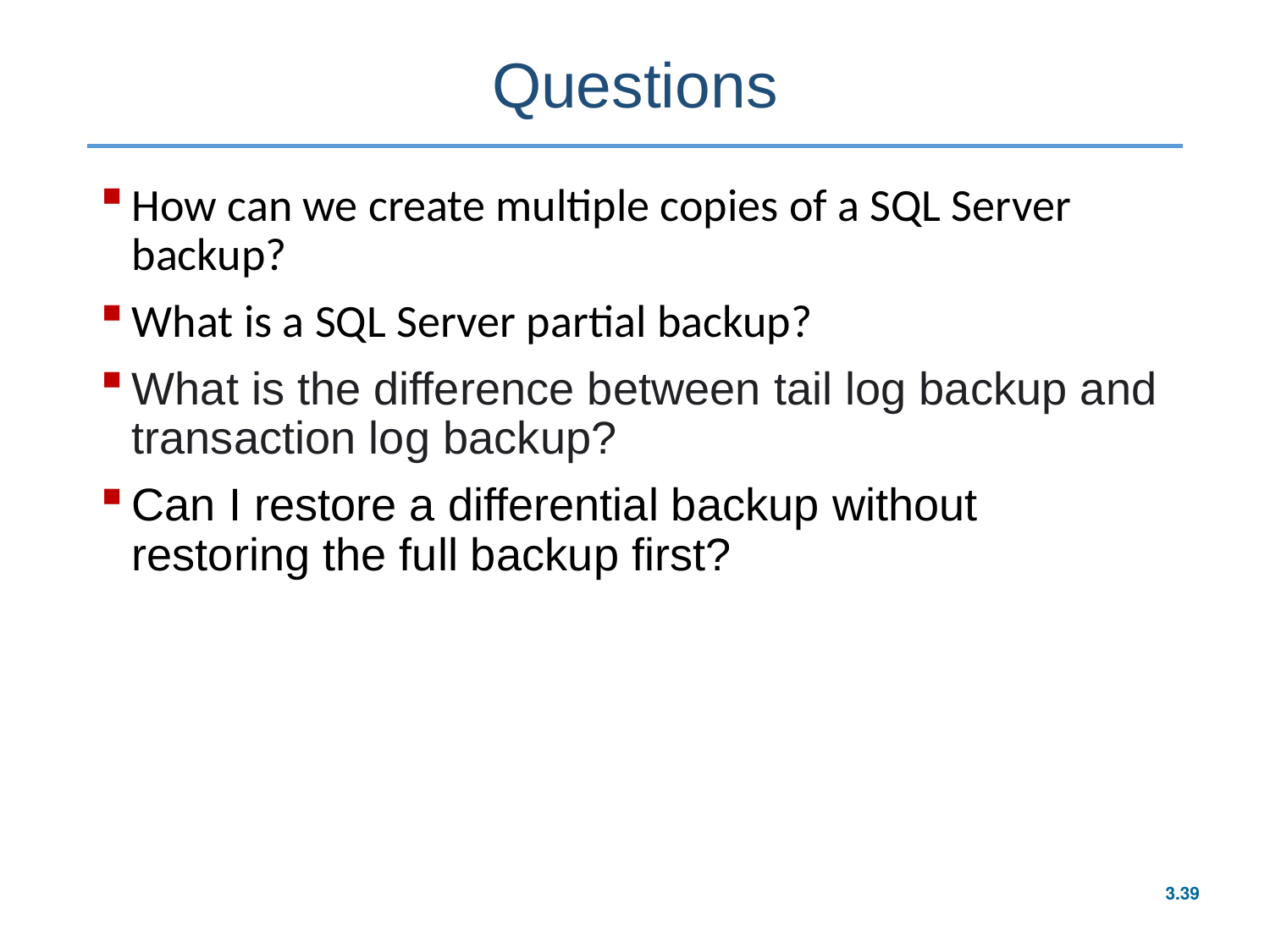

# Questions
How can we create multiple copies of a SQL Server backup?
What is a SQL Server partial backup?
What is the difference between tail log backup and transaction log backup?
Can I restore a differential backup without restoring the full backup first?